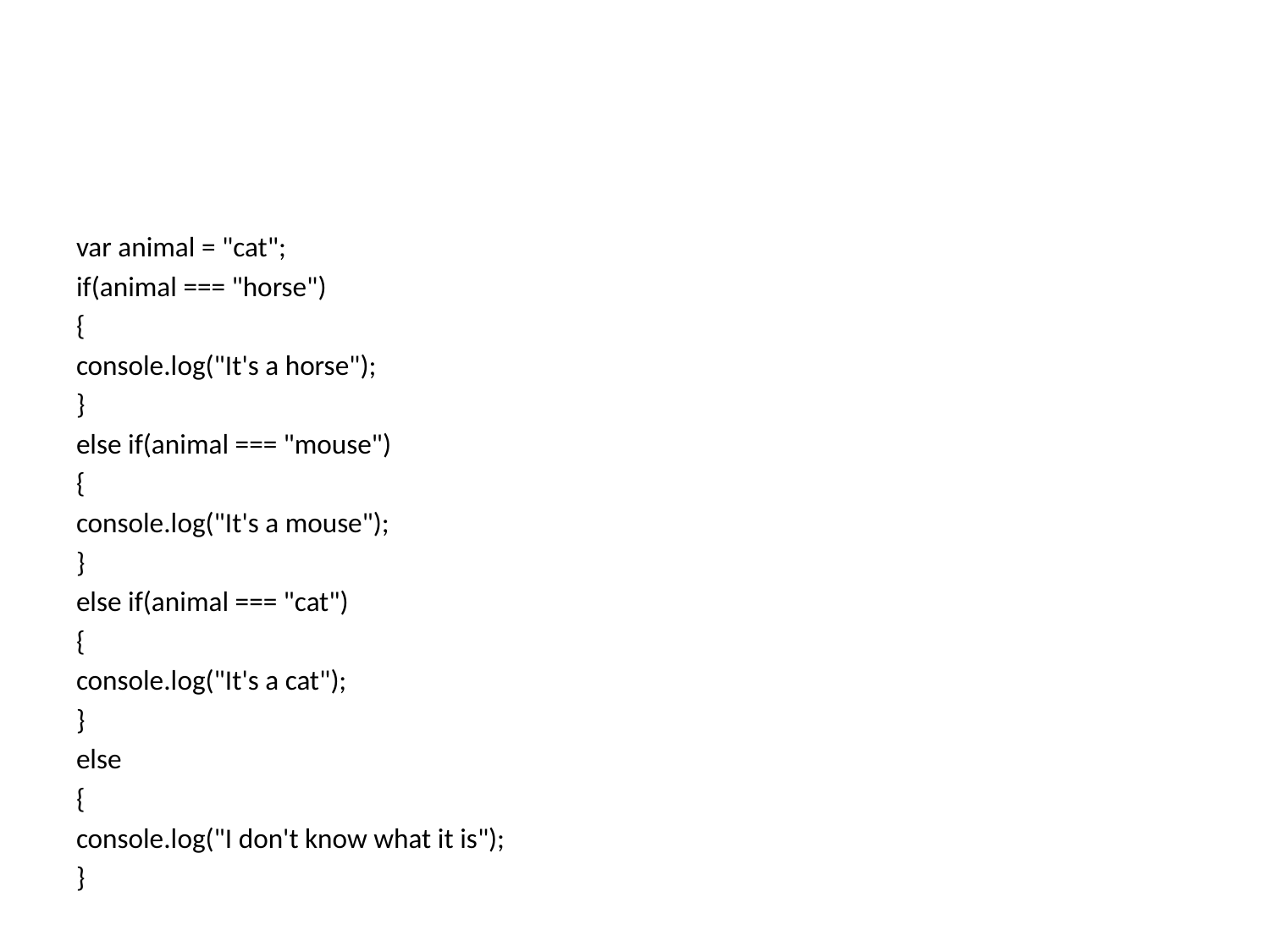

#
var animal = "cat";
if(animal === "horse")
{
console.log("It's a horse");
}
else if(animal === "mouse")
{
console.log("It's a mouse");
}
else if(animal === "cat")
{
console.log("It's a cat");
}
else
{
console.log("I don't know what it is");
}